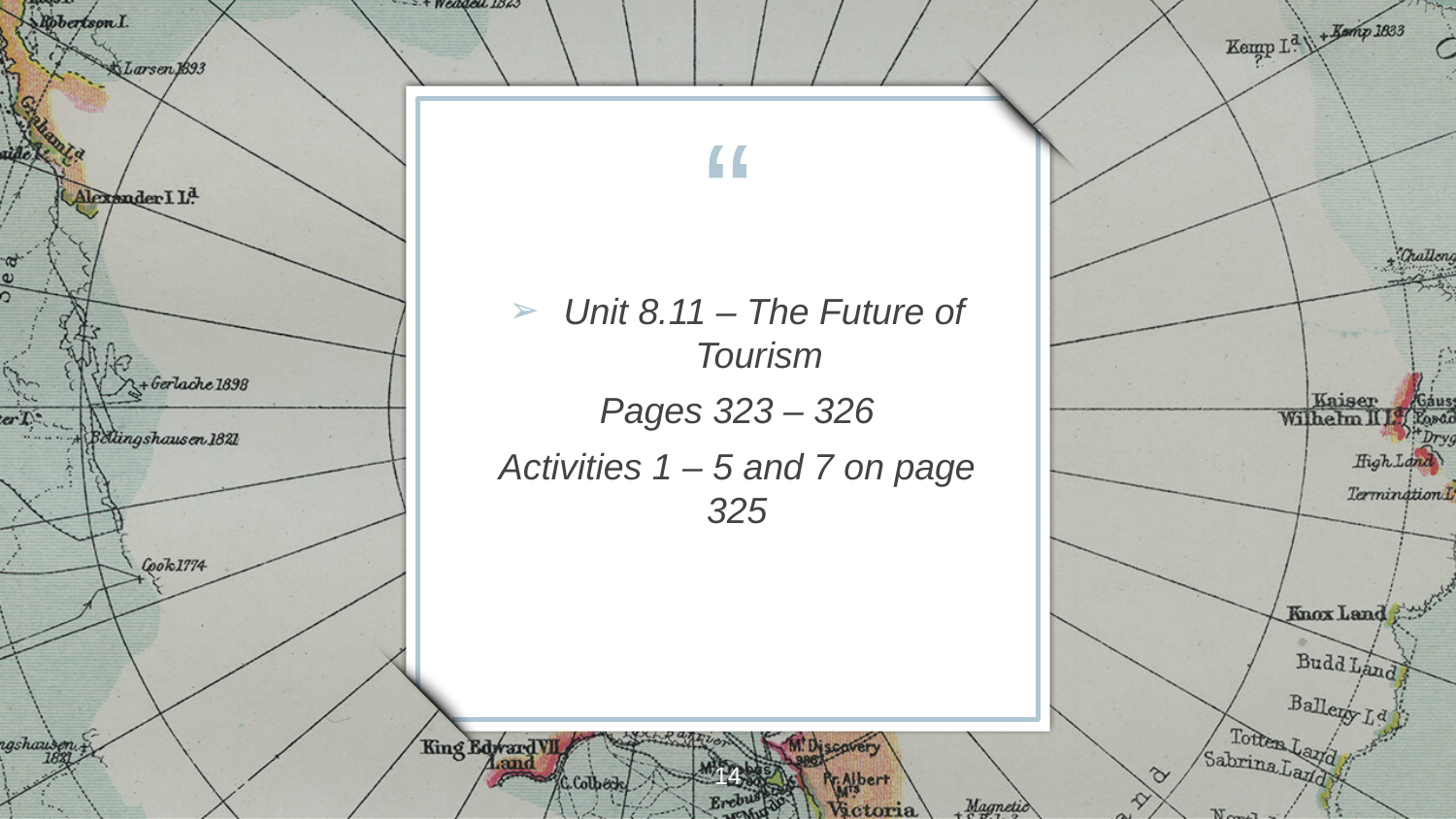

Unit 8.11 – The Future of Tourism
Pages 323 – 326
Activities 1 – 5 and 7 on page 325
14